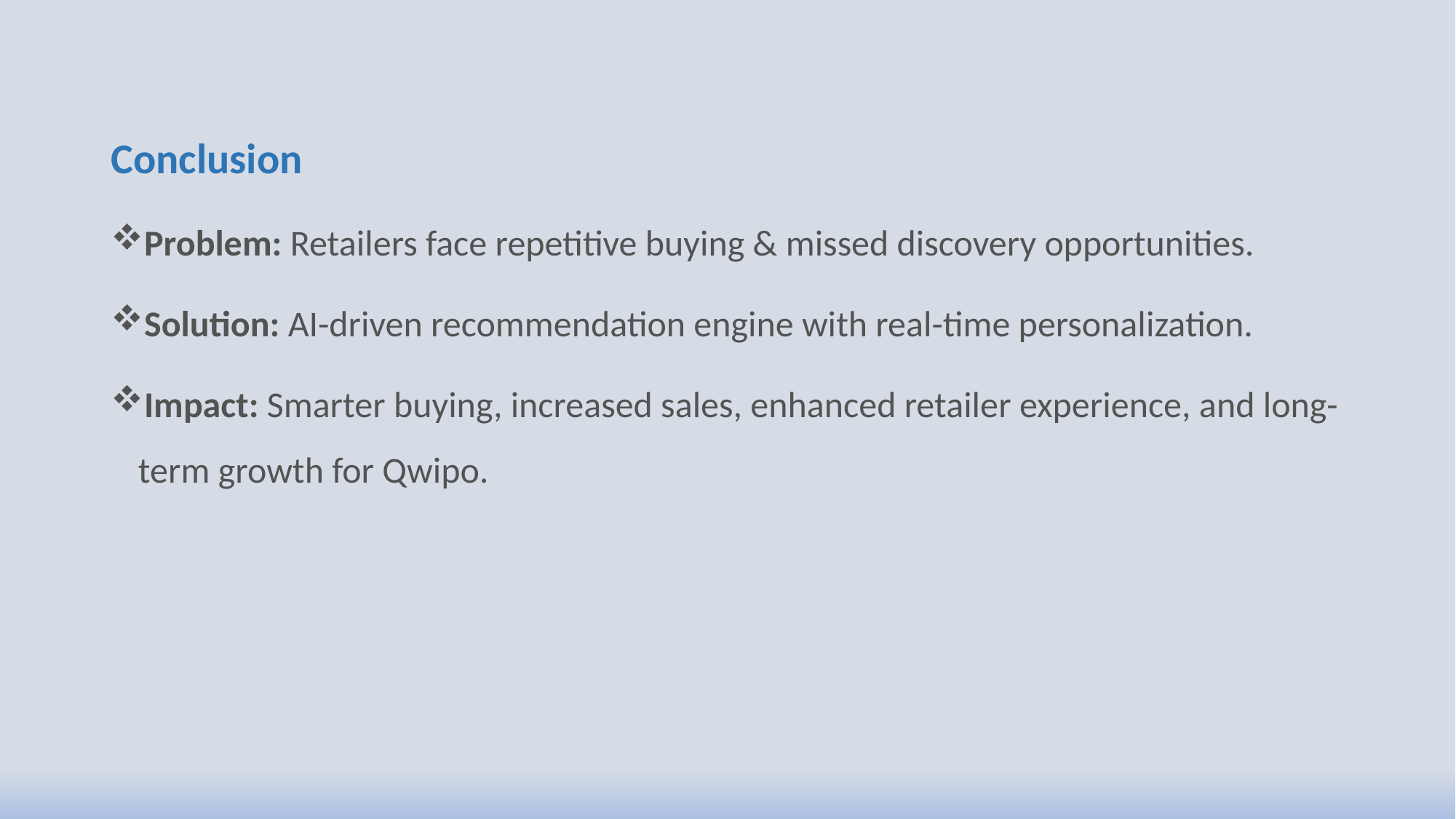

Conclusion
Problem: Retailers face repetitive buying & missed discovery opportunities.
Solution: AI-driven recommendation engine with real-time personalization.
Impact: Smarter buying, increased sales, enhanced retailer experience, and long-term growth for Qwipo.